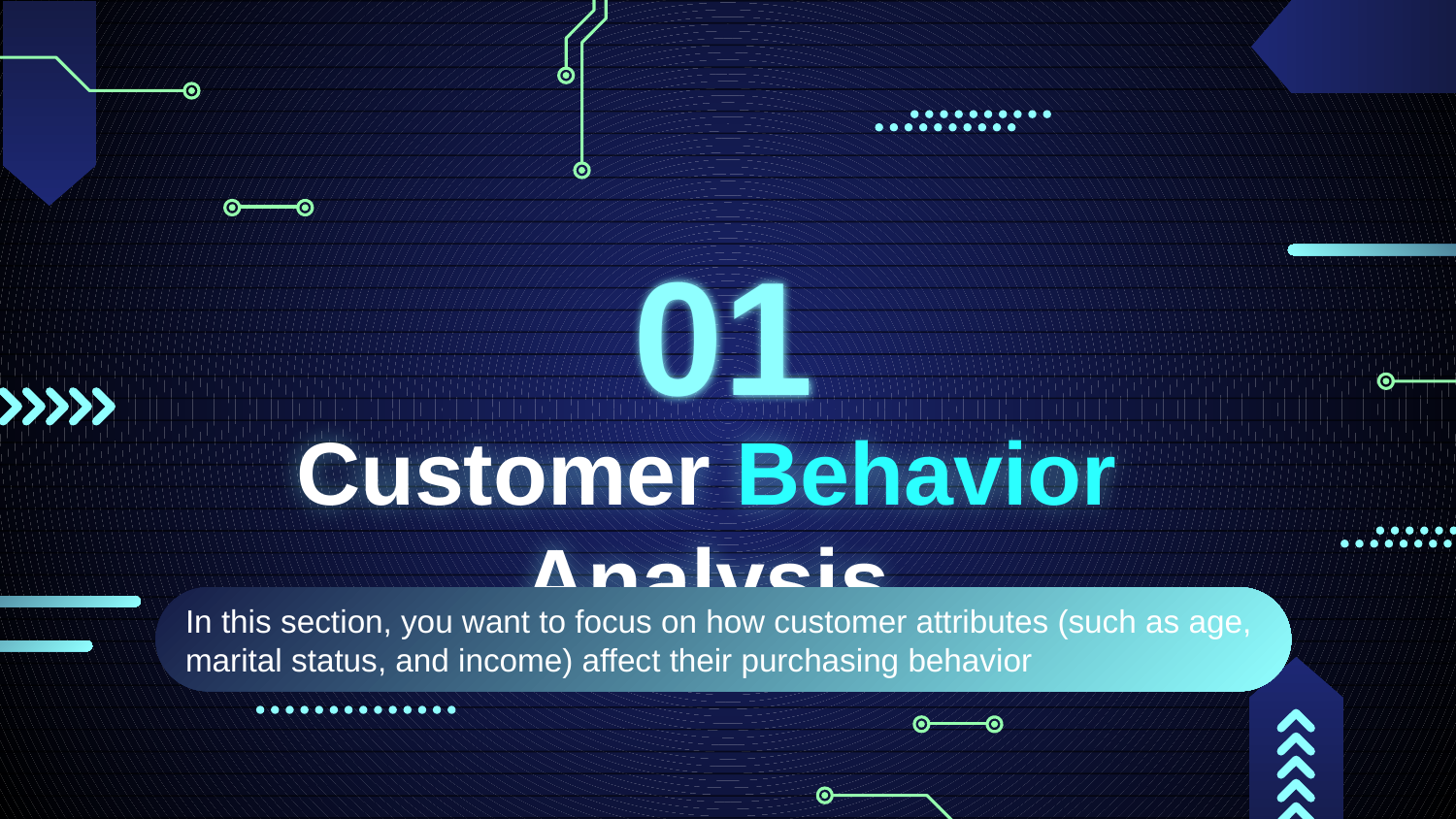

01
# Customer Behavior Analysis
In this section, you want to focus on how customer attributes (such as age, marital status, and income) affect their purchasing behavior